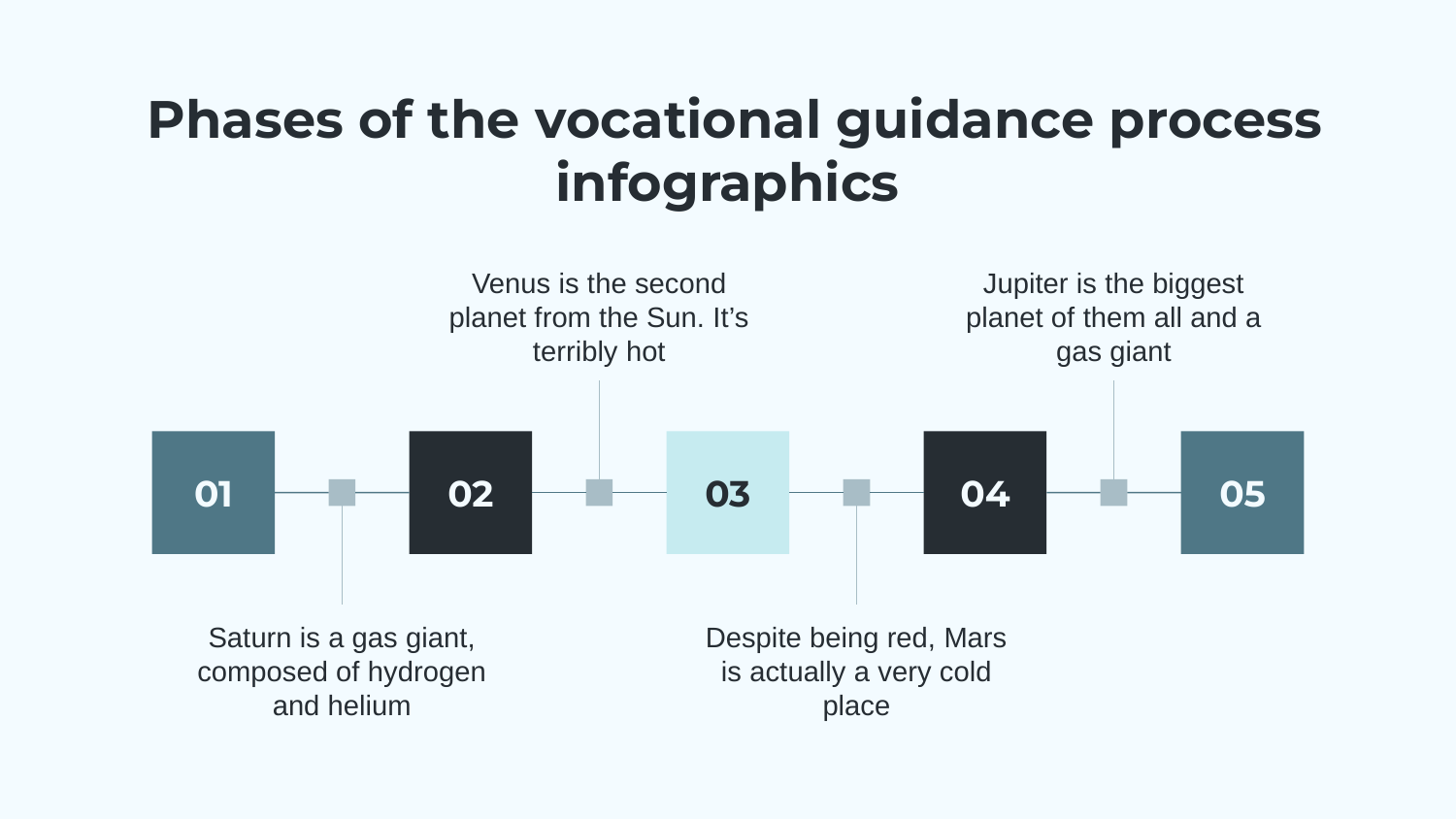

# Phases of the vocational guidance process infographics
Venus is the second planet from the Sun. It’s terribly hot
Jupiter is the biggest planet of them all and a gas giant

04
03
05
02
01

Despite being red, Mars is actually a very cold place
Saturn is a gas giant, composed of hydrogen and helium